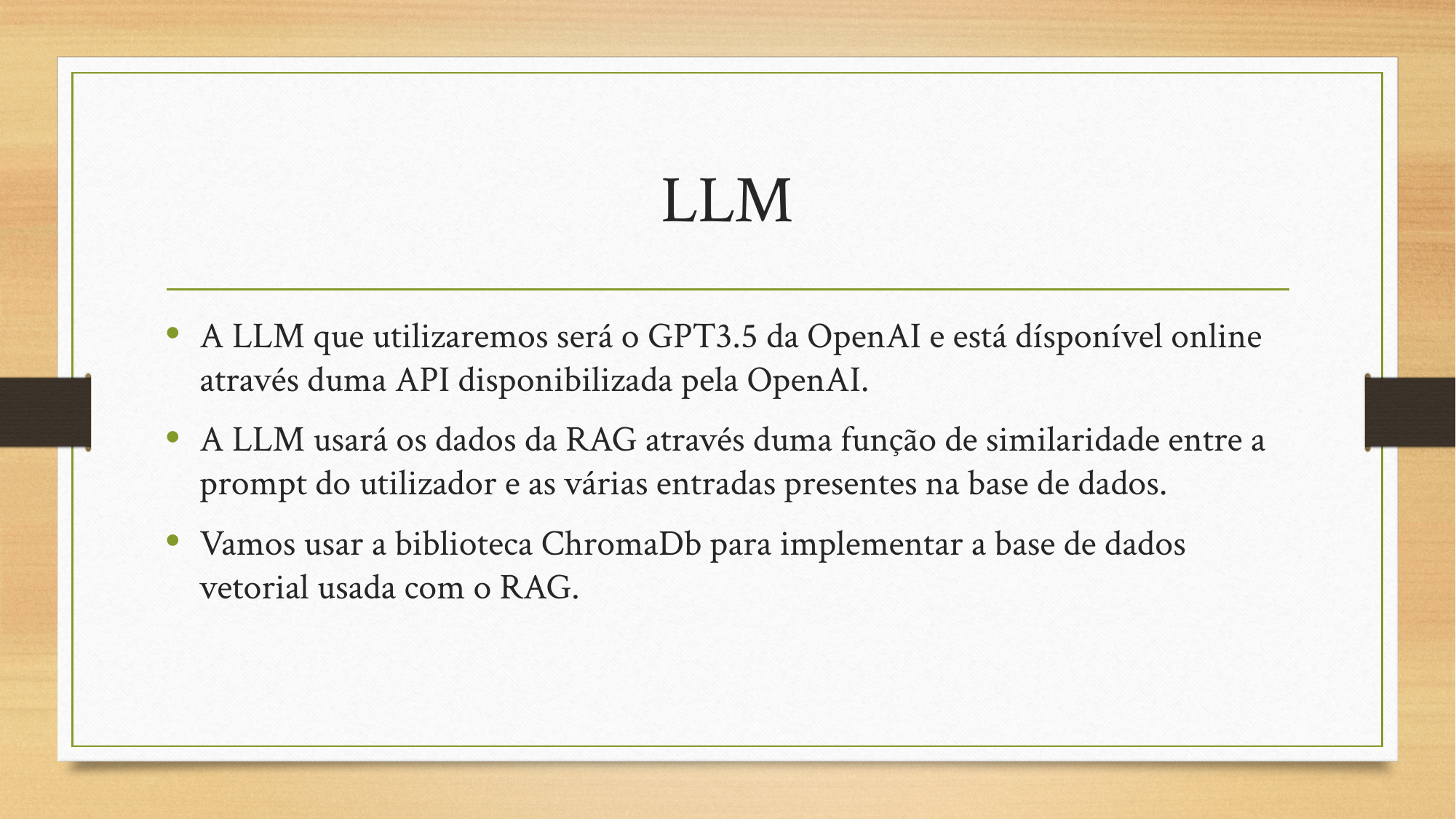

# LLM
A LLM que utilizaremos será o GPT3.5 da OpenAI e está dísponível online através duma API disponibilizada pela OpenAI.
A LLM usará os dados da RAG através duma função de similaridade entre a prompt do utilizador e as várias entradas presentes na base de dados.
Vamos usar a biblioteca ChromaDb para implementar a base de dados vetorial usada com o RAG.